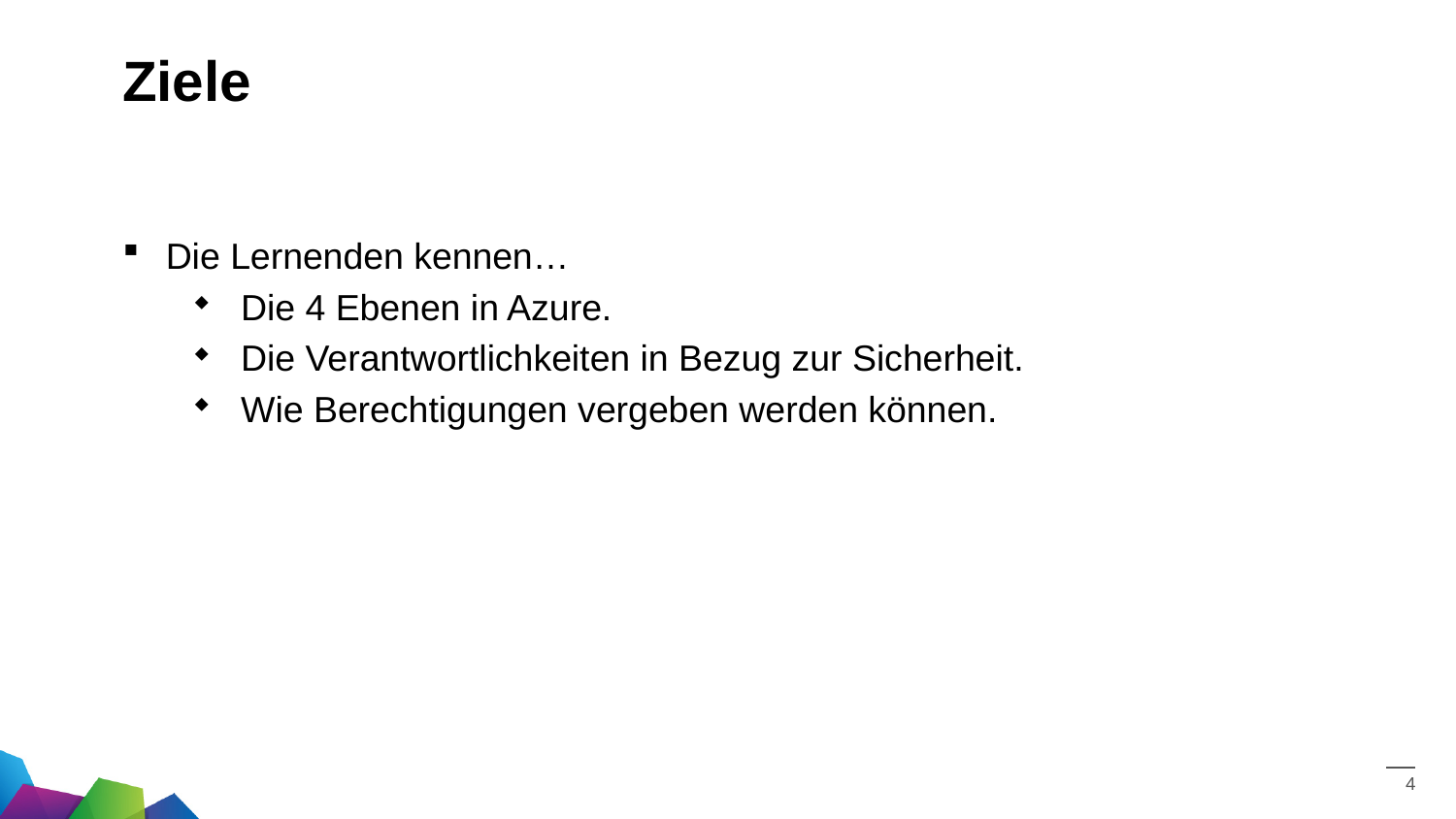

# Ziele
Die Lernenden kennen…
Die 4 Ebenen in Azure.
Die Verantwortlichkeiten in Bezug zur Sicherheit.
Wie Berechtigungen vergeben werden können.